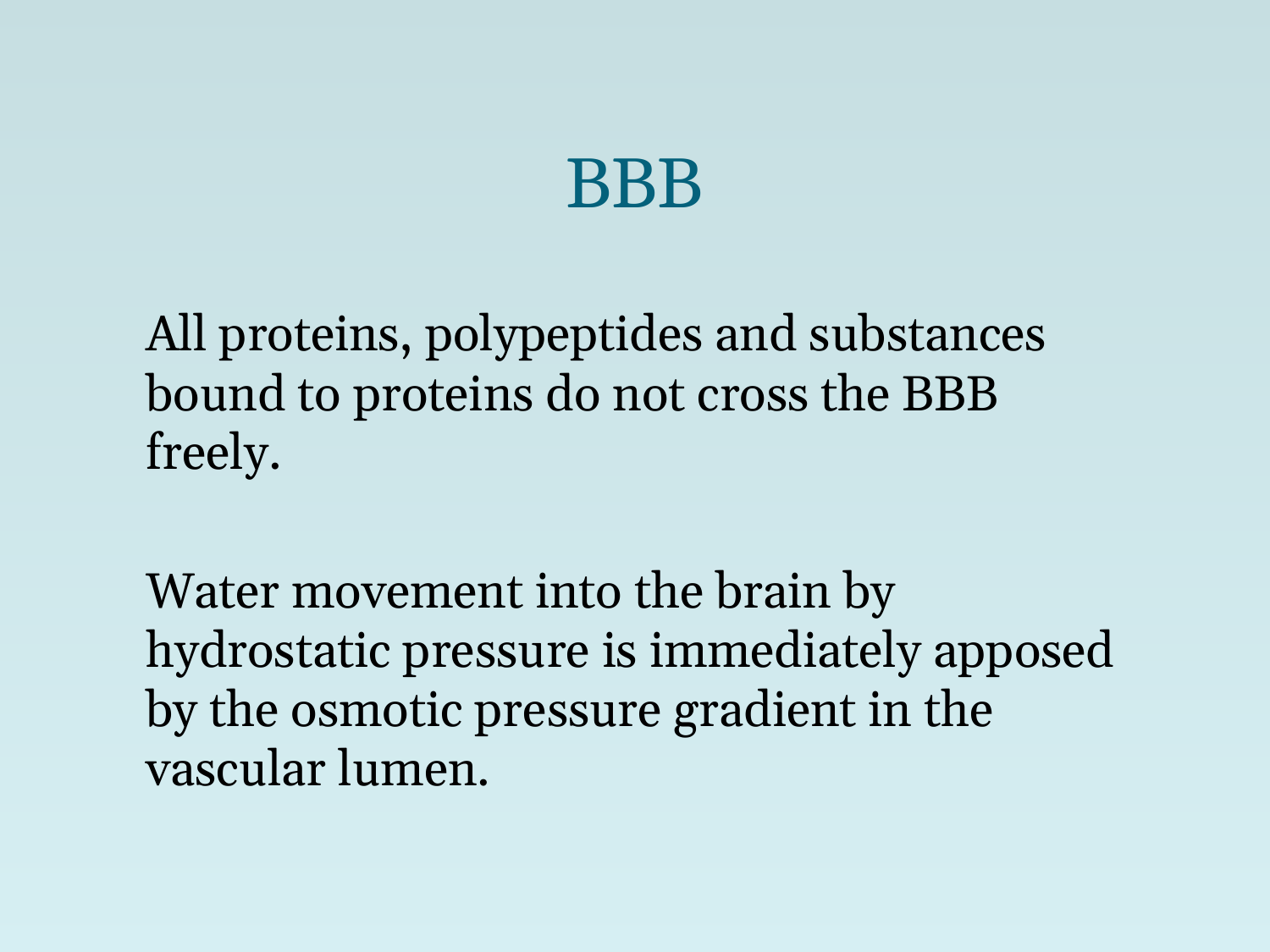

# BBB

All proteins, polypeptides and substances bound to proteins do not cross the BBB freely.

Water movement into the brain by hydrostatic pressure is immediately apposed by the osmotic pressure gradient in the vascular lumen.